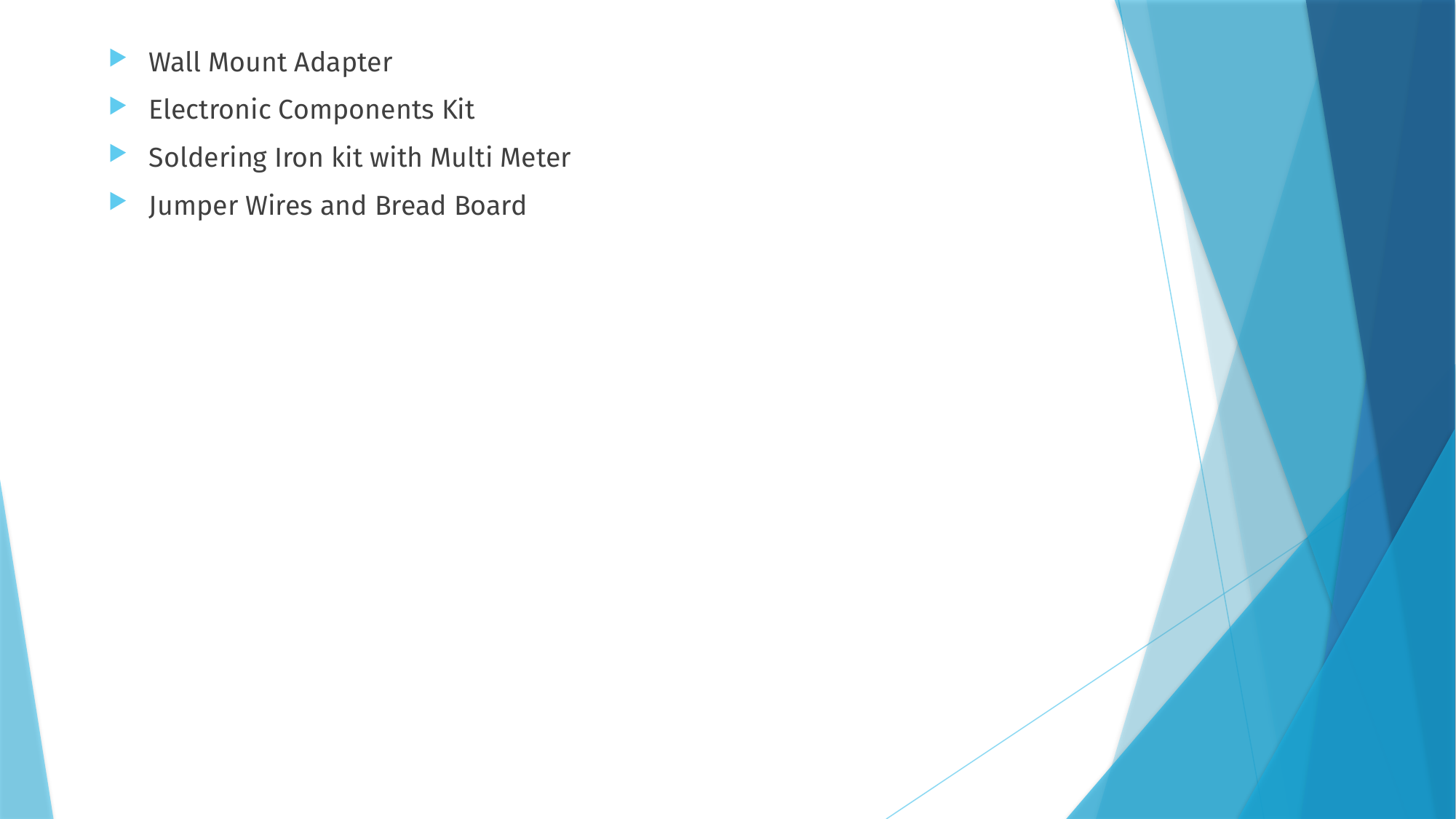

Wall Mount Adapter
Electronic Components Kit
Soldering Iron kit with Multi Meter
Jumper Wires and Bread Board